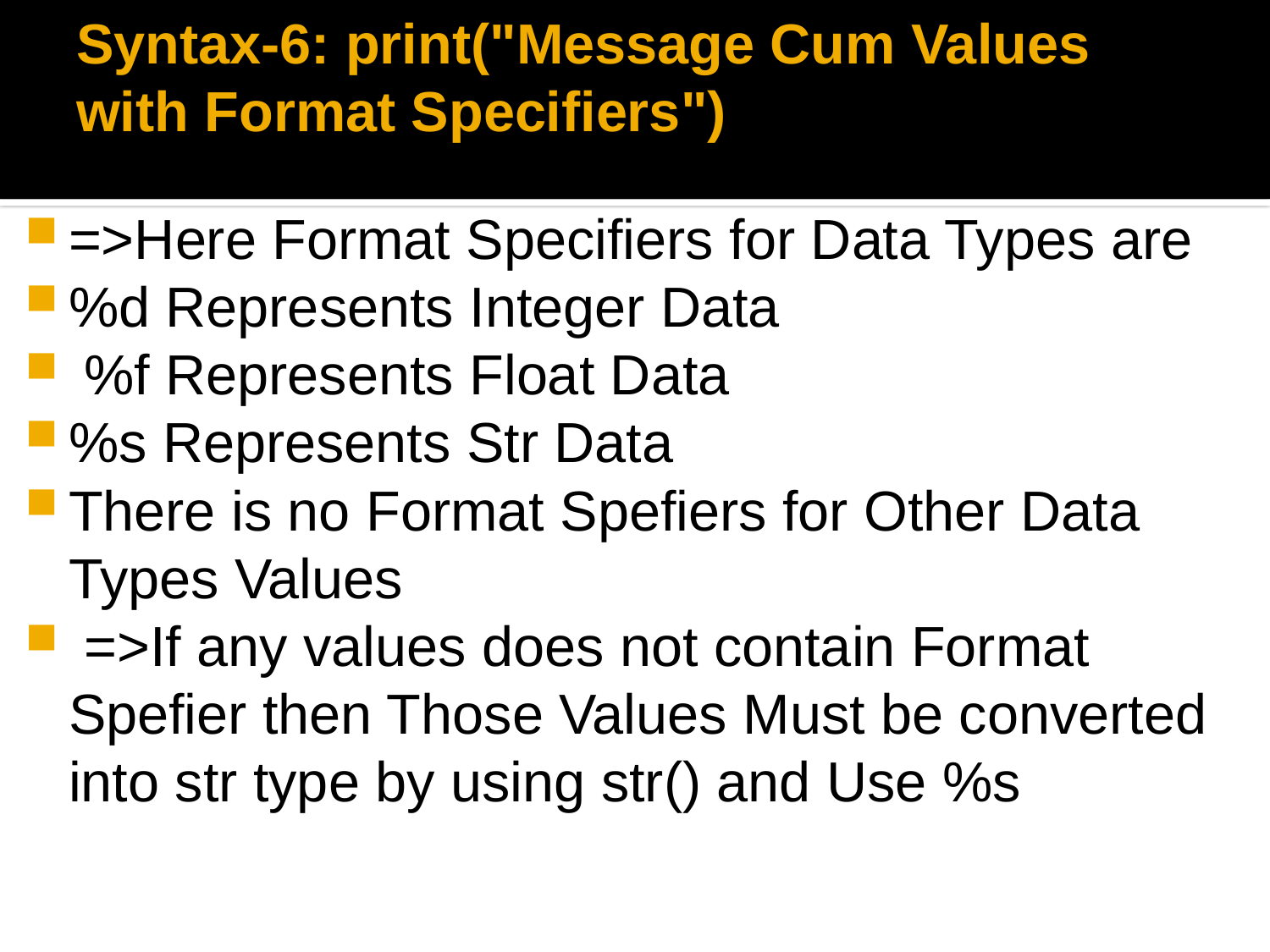

# Syntax-6: print("Message Cum Values with Format Specifiers")
=>Here Format Specifiers for Data Types are
%d Represents Integer Data
 %f Represents Float Data
%s Represents Str Data
There is no Format Spefiers for Other Data Types Values
 =>If any values does not contain Format Spefier then Those Values Must be converted into str type by using str() and Use %s